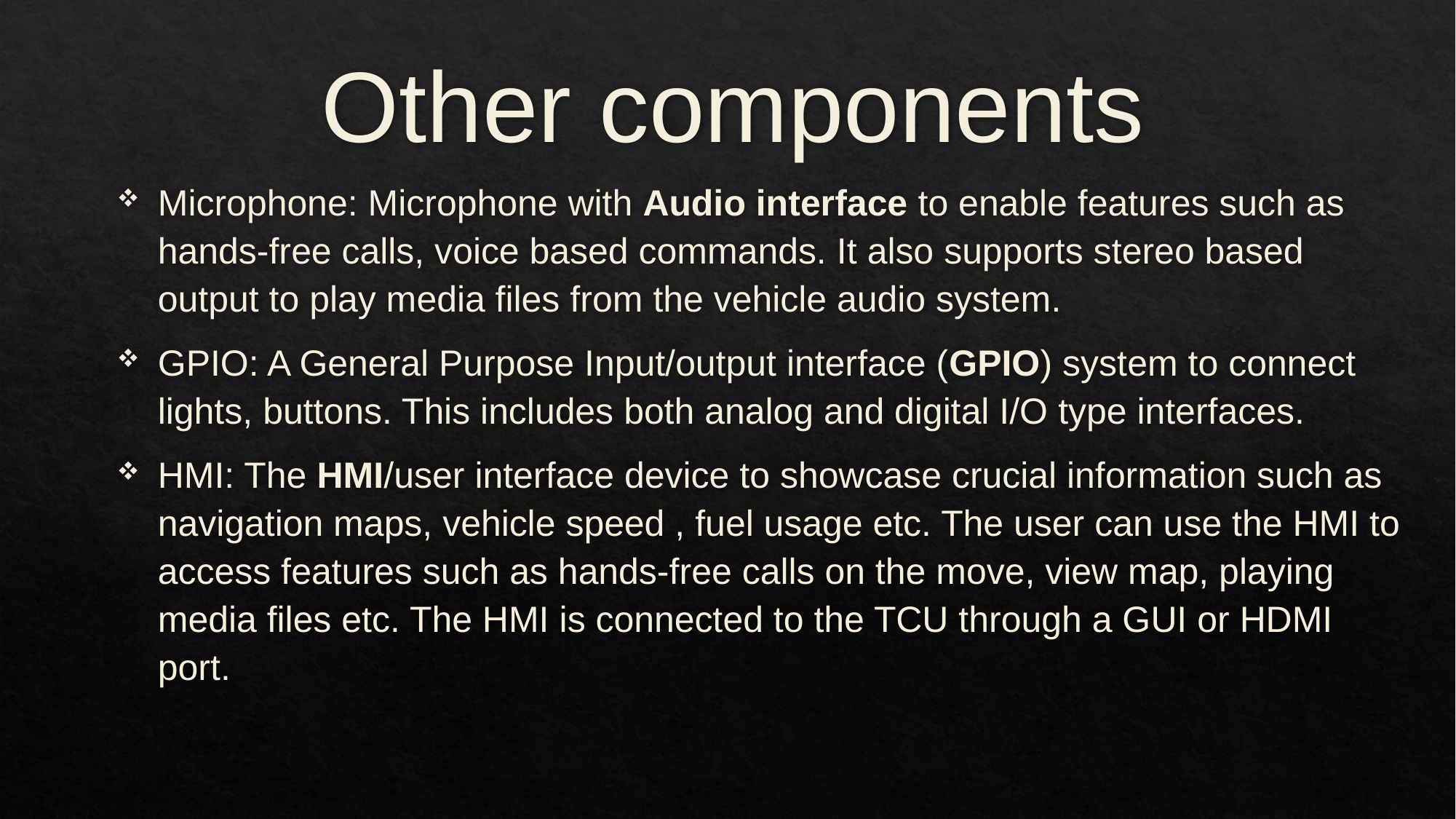

# Other components
Microphone: Microphone with Audio interface to enable features such as hands-free calls, voice based commands. It also supports stereo based output to play media files from the vehicle audio system.
GPIO: A General Purpose Input/output interface (GPIO) system to connect lights, buttons. This includes both analog and digital I/O type interfaces.
HMI: The HMI/user interface device to showcase crucial information such as navigation maps, vehicle speed , fuel usage etc. The user can use the HMI to access features such as hands-free calls on the move, view map, playing media files etc. The HMI is connected to the TCU through a GUI or HDMI port.